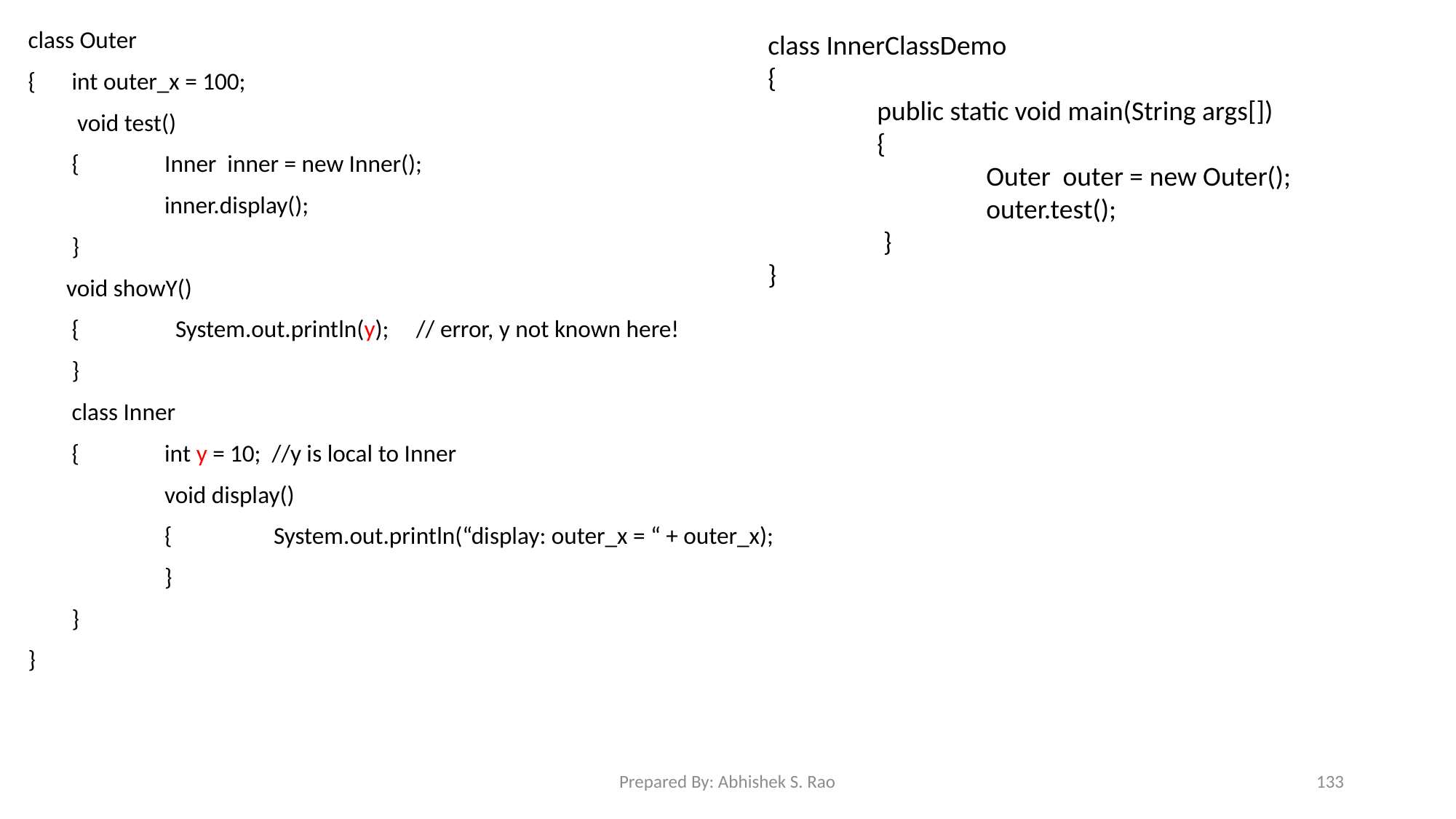

class Outer
{	   int outer_x = 100;
	    void test()
	   {	Inner  inner = new Inner();
		inner.display();
	   }
       void showY()
	   {  	  System.out.println(y);     // error, y not known here!
	   }
	   class Inner
	   {	int y = 10;  //y is local to Inner
		void display()
		{	System.out.println(“display: outer_x = “ + outer_x);
		}
	   }
}

class InnerClassDemo
{
	public static void main(String args[])
	{
		Outer  outer = new Outer();
		outer.test();
	 }
}

Prepared By: Abhishek S. Rao
133